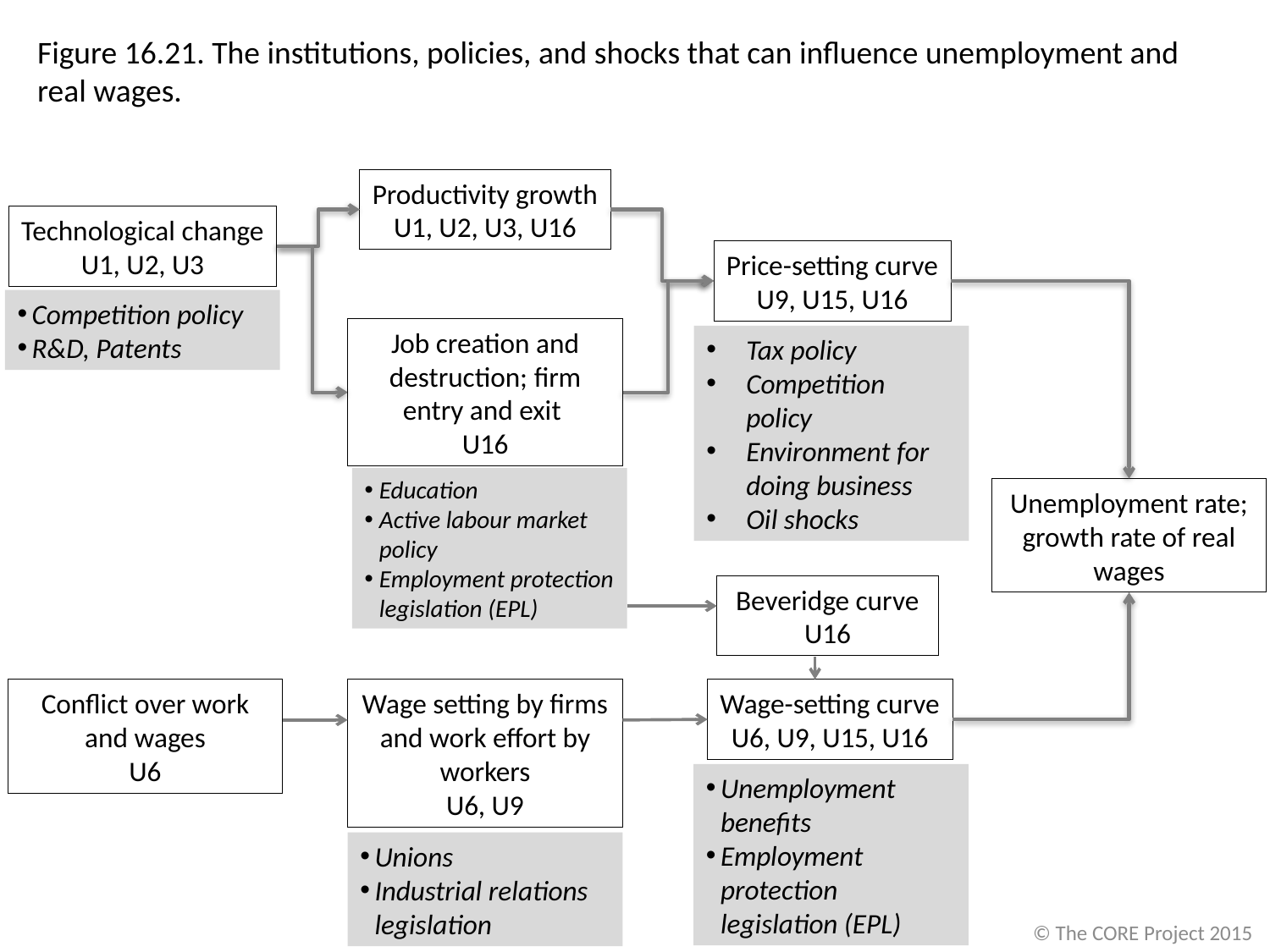

Figure 16.21. The institutions, policies, and shocks that can influence unemployment and real wages.
Productivity growth
U1, U2, U3, U16
Technological change
U1, U2, U3
Price-setting curve
U9, U15, U16
Competition policy
R&D, Patents
Job creation and destruction; firm entry and exit
U16
Tax policy
Competition policy
Environment for doing business
Oil shocks
Education
Active labour market policy
Employment protection legislation (EPL)
Unemployment rate; growth rate of real wages
Beveridge curve
U16
Conflict over work and wages
U6
Wage setting by firms and work effort by workers
U6, U9
Wage-setting curve
U6, U9, U15, U16
Unemployment benefits
Employment protection legislation (EPL)
Unions
Industrial relations legislation
© The CORE Project 2015